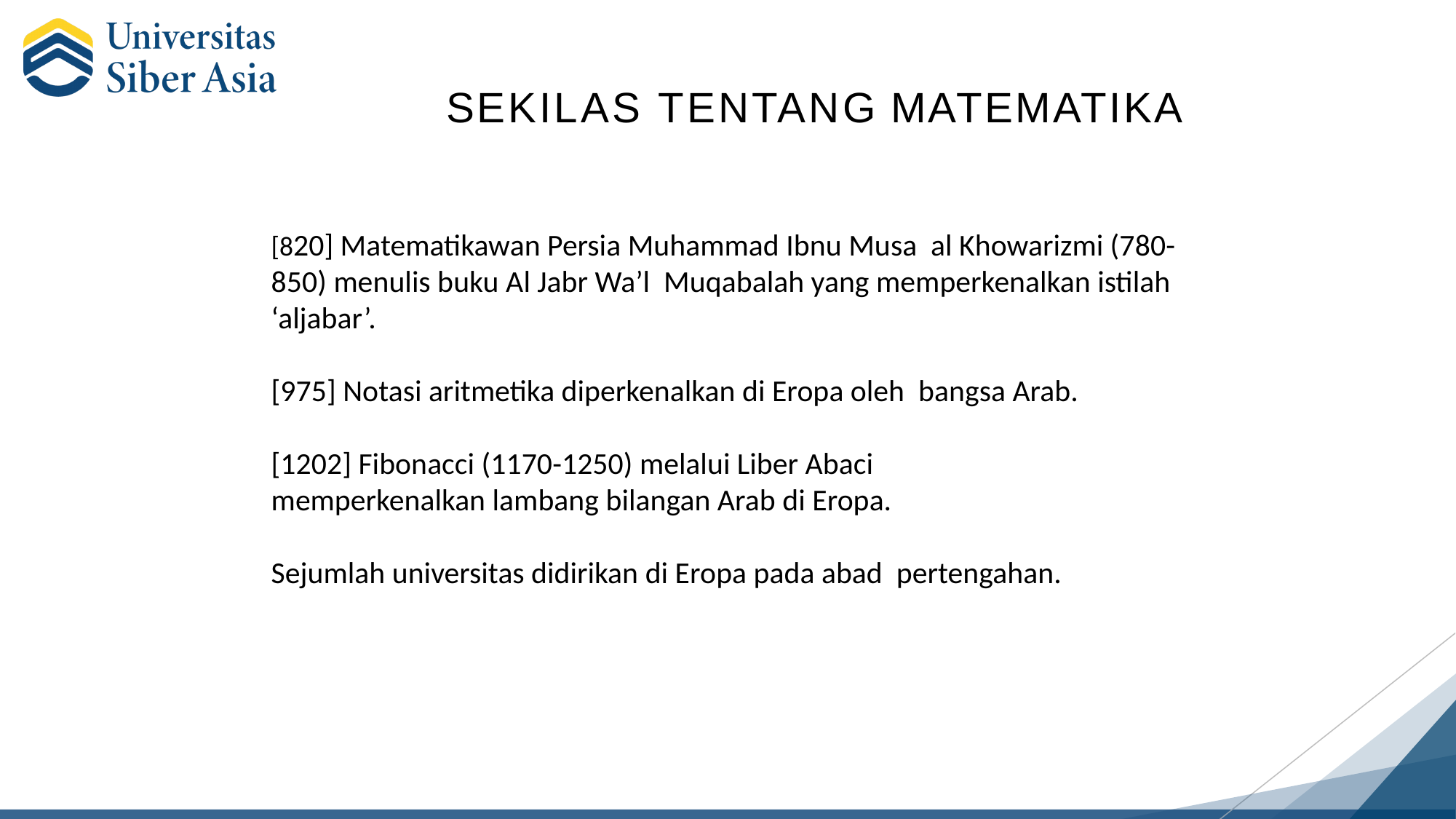

# SEKILAS TENTANG MATEMATIKA
[820] Matematikawan Persia Muhammad Ibnu Musa  al Khowarizmi (780-850) menulis buku Al Jabr Wa’l  Muqabalah yang memperkenalkan istilah ‘aljabar’.

[975] Notasi aritmetika diperkenalkan di Eropa oleh  bangsa Arab.

[1202] Fibonacci (1170-1250) melalui Liber Abaci
memperkenalkan lambang bilangan Arab di Eropa.

Sejumlah universitas didirikan di Eropa pada abad  pertengahan.